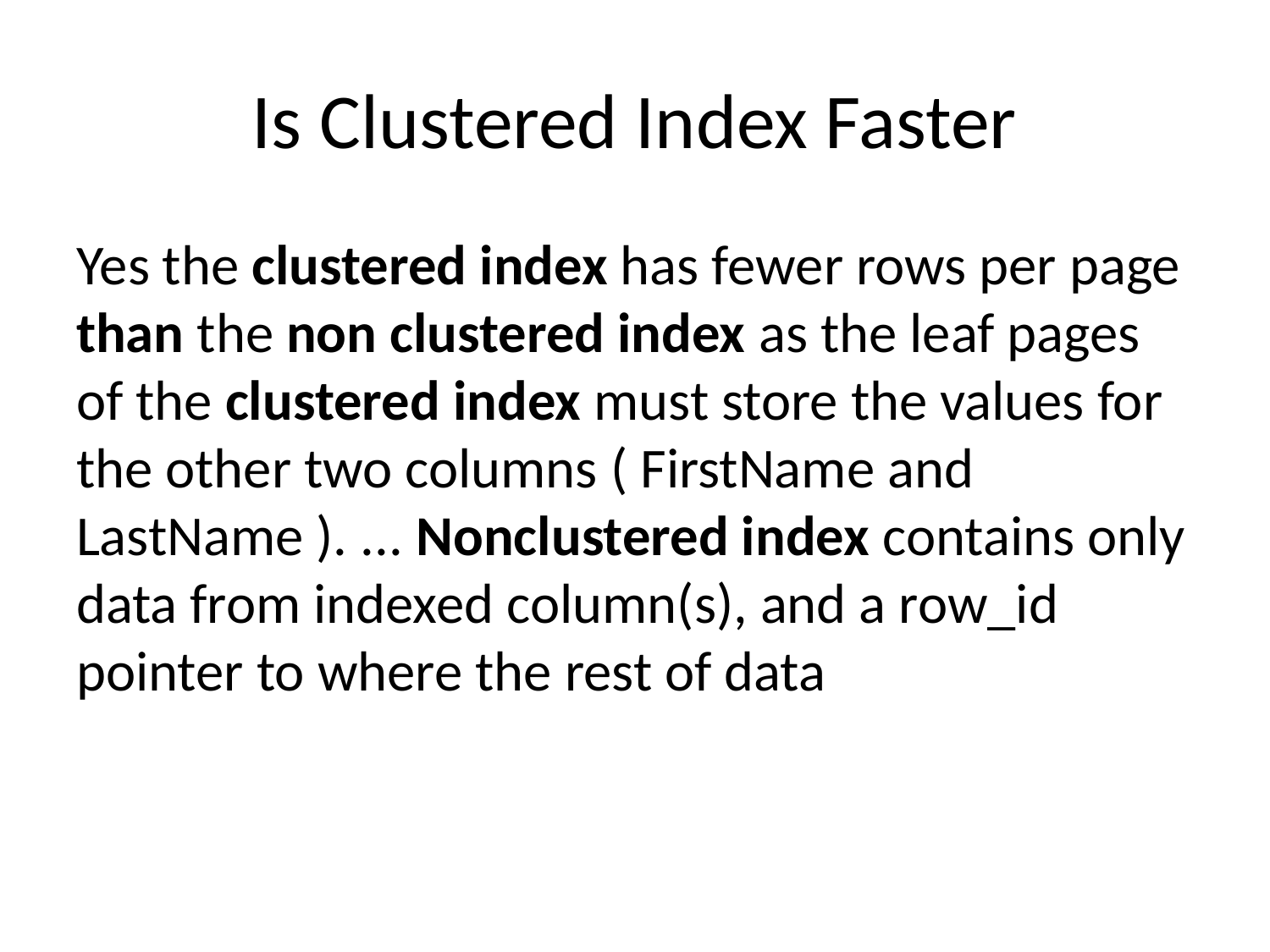

# Is Clustered Index Faster
Yes the clustered index has fewer rows per page than the non clustered index as the leaf pages of the clustered index must store the values for the other two columns ( FirstName and LastName ). ... Nonclustered index contains only data from indexed column(s), and a row_id pointer to where the rest of data